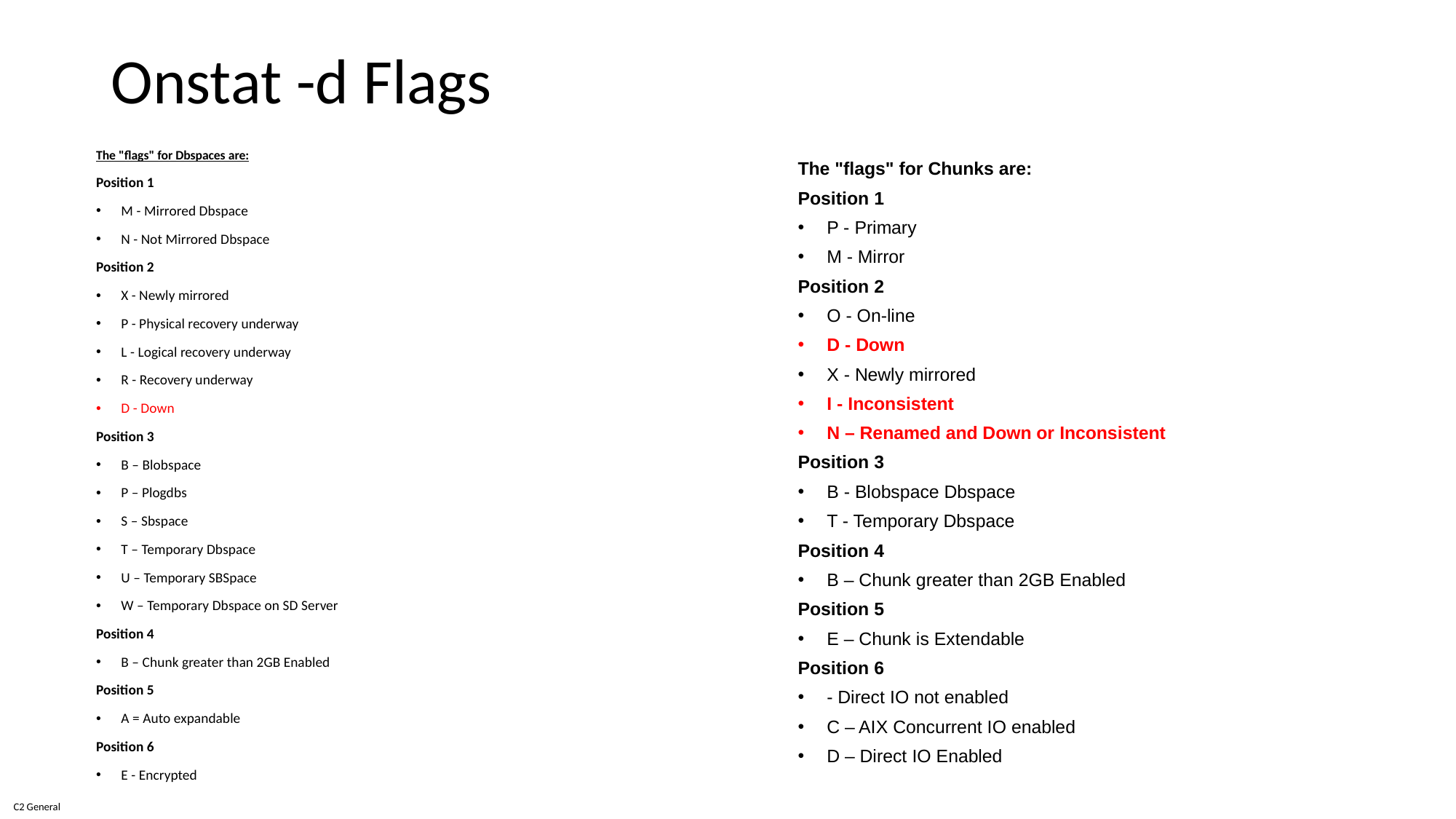

# Onstat -d Flags
The "flags" for Dbspaces are:
Position 1
M - Mirrored Dbspace
N - Not Mirrored Dbspace
Position 2
X - Newly mirrored
P - Physical recovery underway
L - Logical recovery underway
R - Recovery underway
D - Down
Position 3
B – Blobspace
P – Plogdbs
S – Sbspace
T – Temporary Dbspace
U – Temporary SBSpace
W – Temporary Dbspace on SD Server
Position 4
B – Chunk greater than 2GB Enabled
Position 5
A = Auto expandable
Position 6
E - Encrypted
The "flags" for Chunks are:
Position 1
P - Primary
M - Mirror
Position 2
O - On-line
D - Down
X - Newly mirrored
I - Inconsistent
N – Renamed and Down or Inconsistent
Position 3
B - Blobspace Dbspace
T - Temporary Dbspace
Position 4
B – Chunk greater than 2GB Enabled
Position 5
E – Chunk is Extendable
Position 6
- Direct IO not enabled
C – AIX Concurrent IO enabled
D – Direct IO Enabled